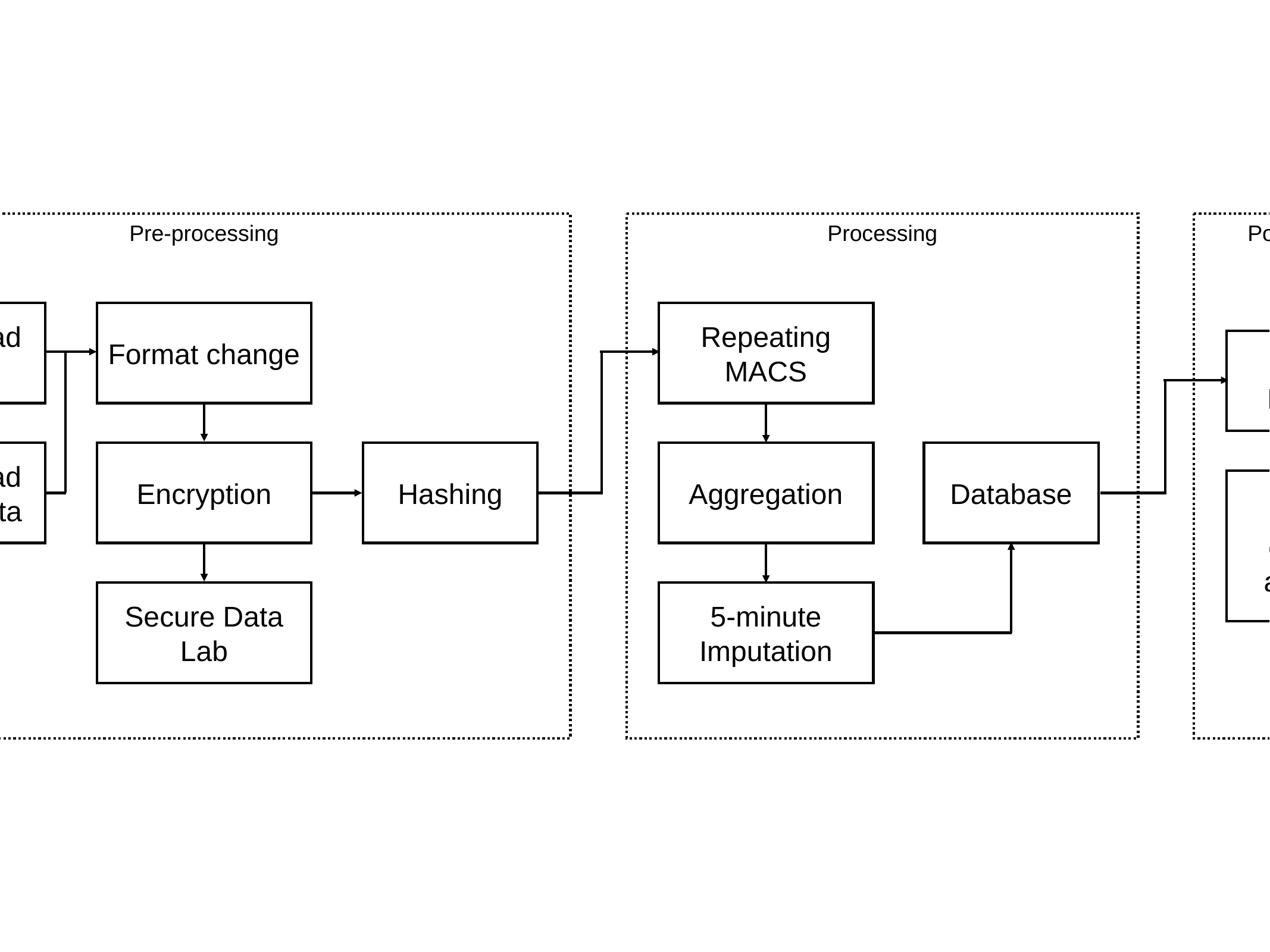

Pre-processing
Processing
Post - processing
Download data
Format change
Repeating MACS
Long-term Imputation

Aggregation
Download meta-data
Encryption
Hashing
Database
Mobile ownership
adjustment

Secure Data Lab
5-minute Imputation